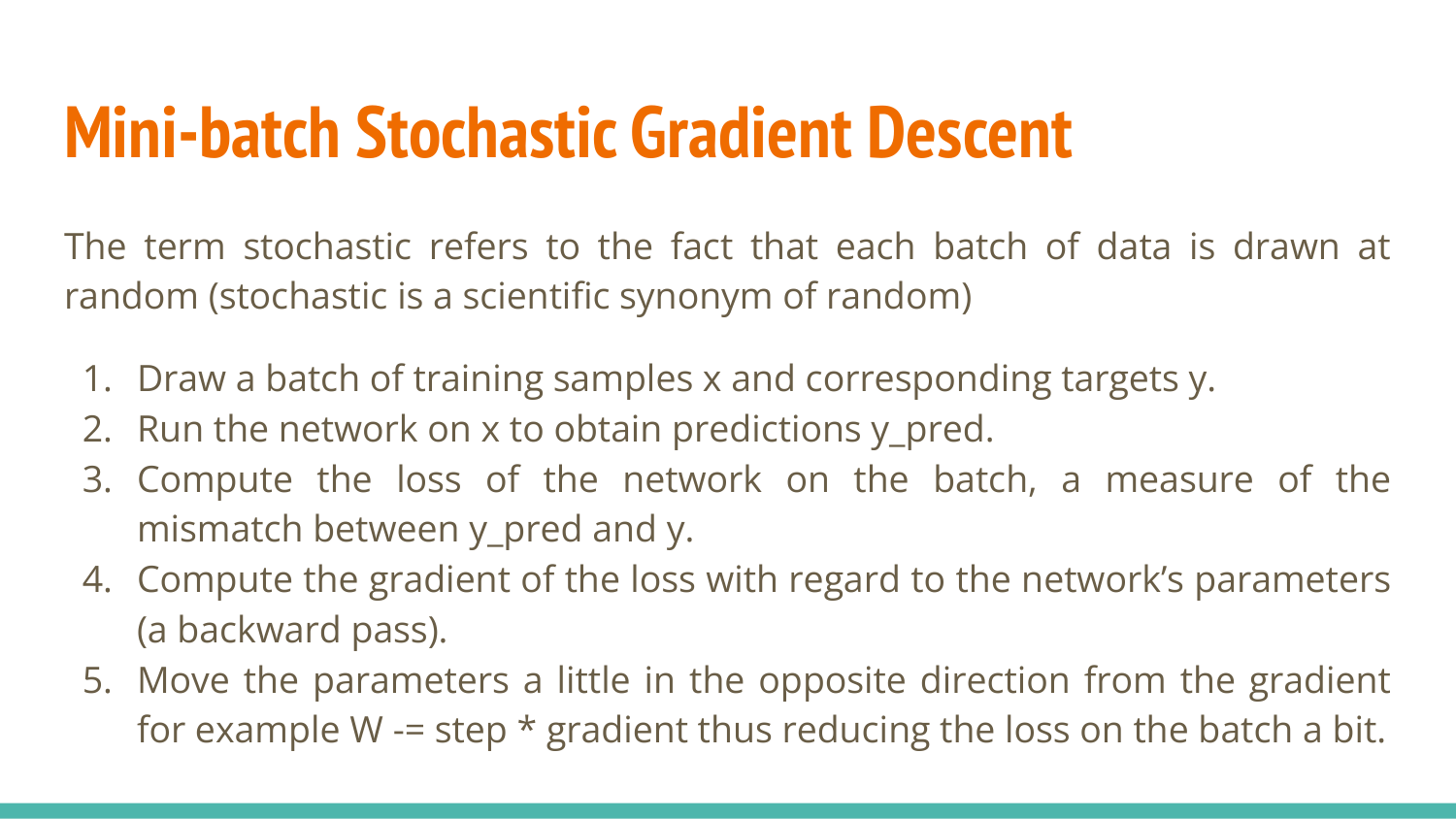

# Mini-batch Stochastic Gradient Descent
The term stochastic refers to the fact that each batch of data is drawn at random (stochastic is a scientific synonym of random)
Draw a batch of training samples x and corresponding targets y.
Run the network on x to obtain predictions y_pred.
Compute the loss of the network on the batch, a measure of the mismatch between y_pred and y.
Compute the gradient of the loss with regard to the network’s parameters (a backward pass).
Move the parameters a little in the opposite direction from the gradient for example W -= step * gradient thus reducing the loss on the batch a bit.